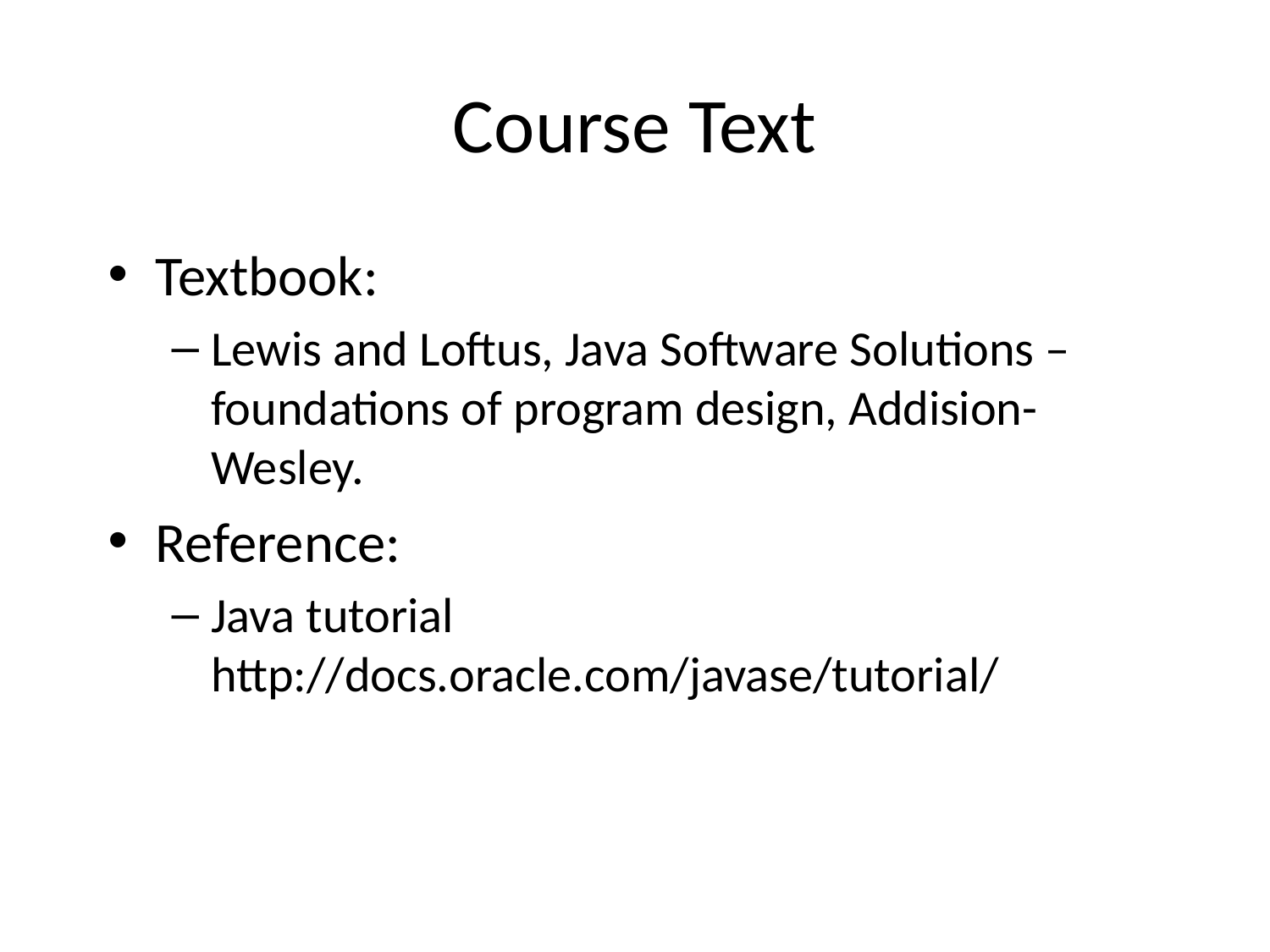

# Course Text
Textbook:
Lewis and Loftus, Java Software Solutions – foundations of program design, Addision-Wesley.
Reference:
Java tutorial http://docs.oracle.com/javase/tutorial/